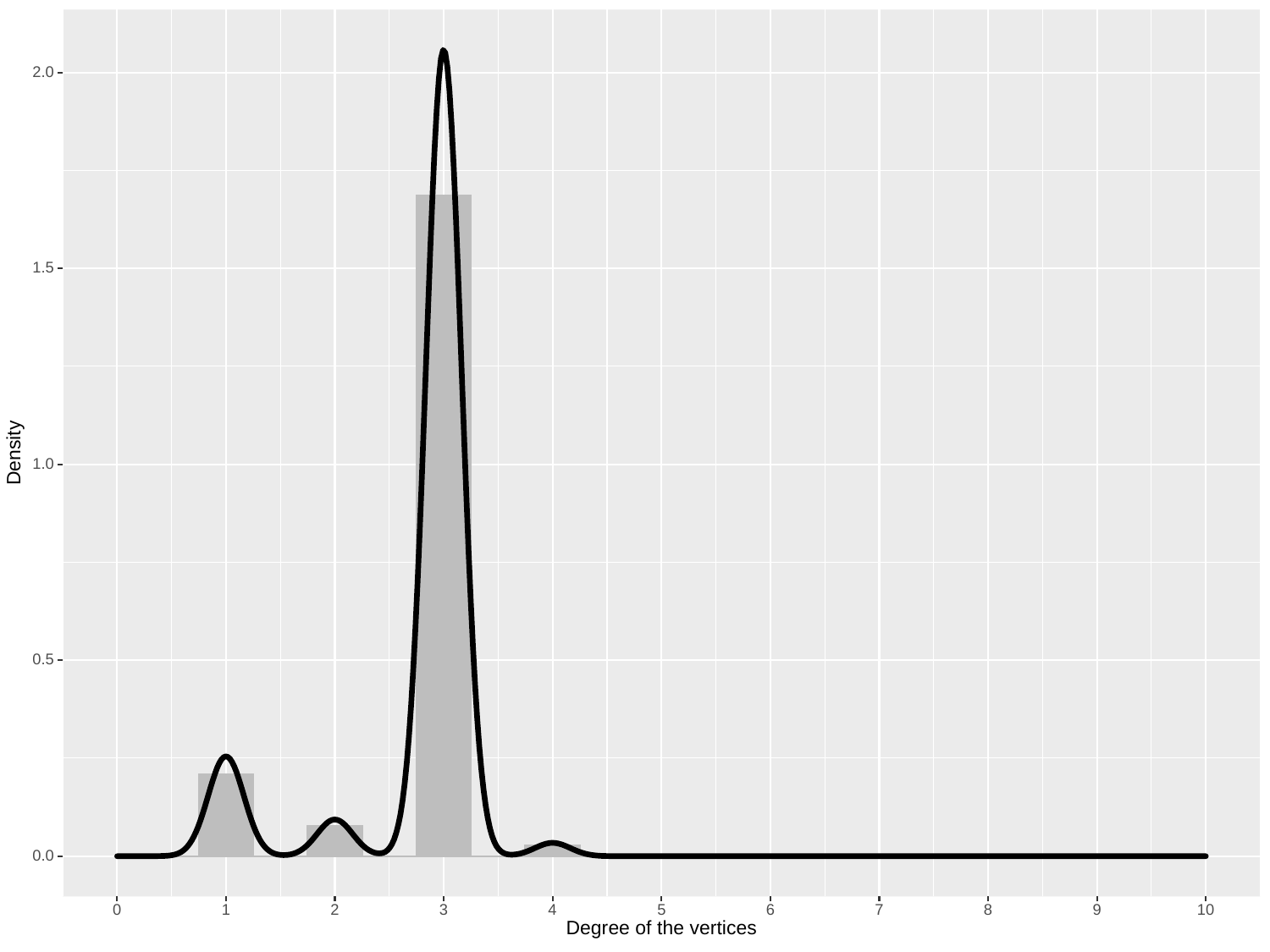

2.0

1.5

Density
1.0

0.5

0.0

3
0
6
8
9
10
1
2
5
4
7
Degree of the vertices